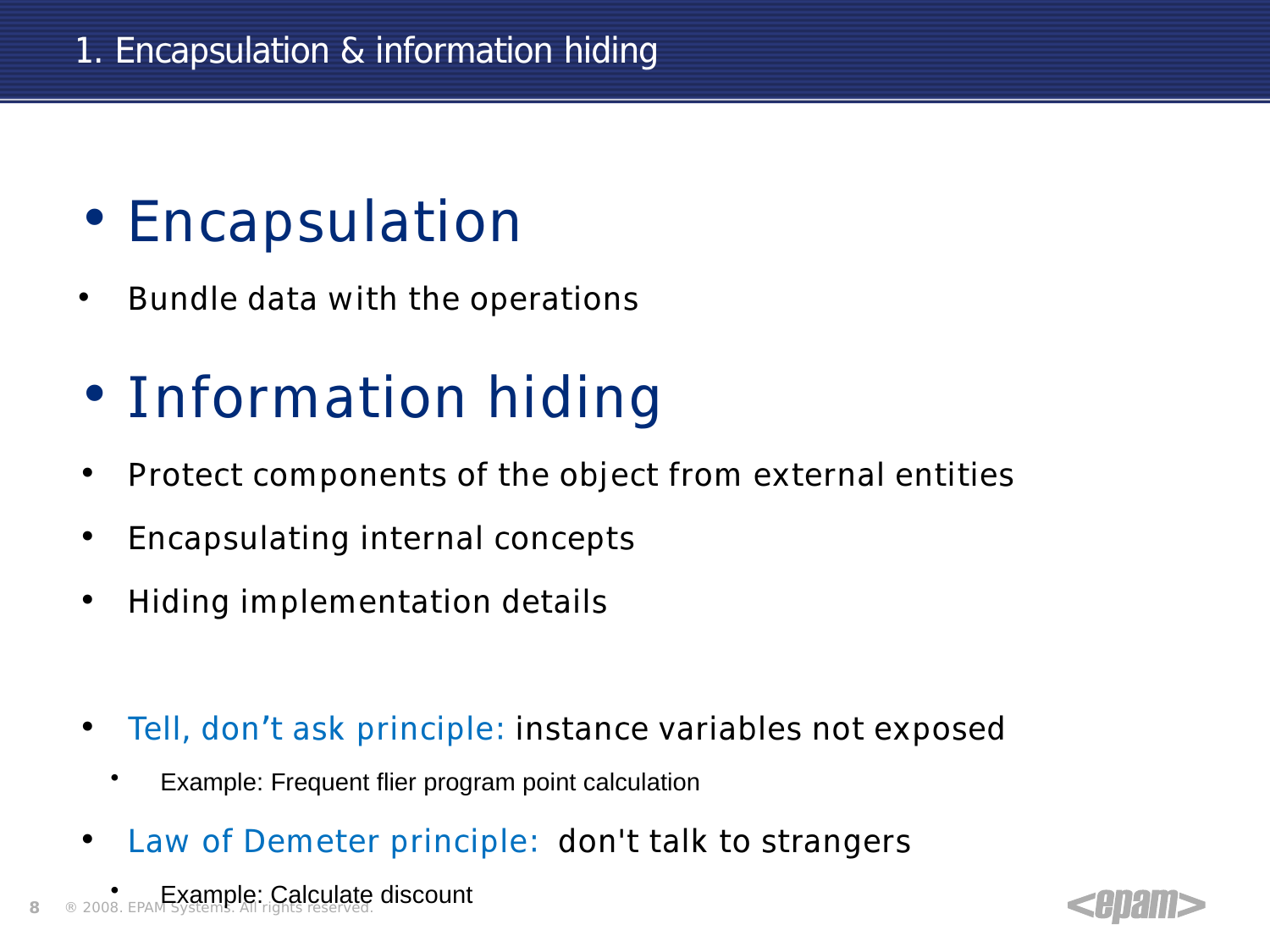

# 1. Encapsulation & information hiding
Encapsulation
Bundle data with the operations
Information hiding
Protect components of the object from external entities
Encapsulating internal concepts
Hiding implementation details

Tell, don’t ask principle: instance variables not exposed
Example: Frequent flier program point calculation
Law of Demeter principle:  don't talk to strangers
Example: Calculate discount
8